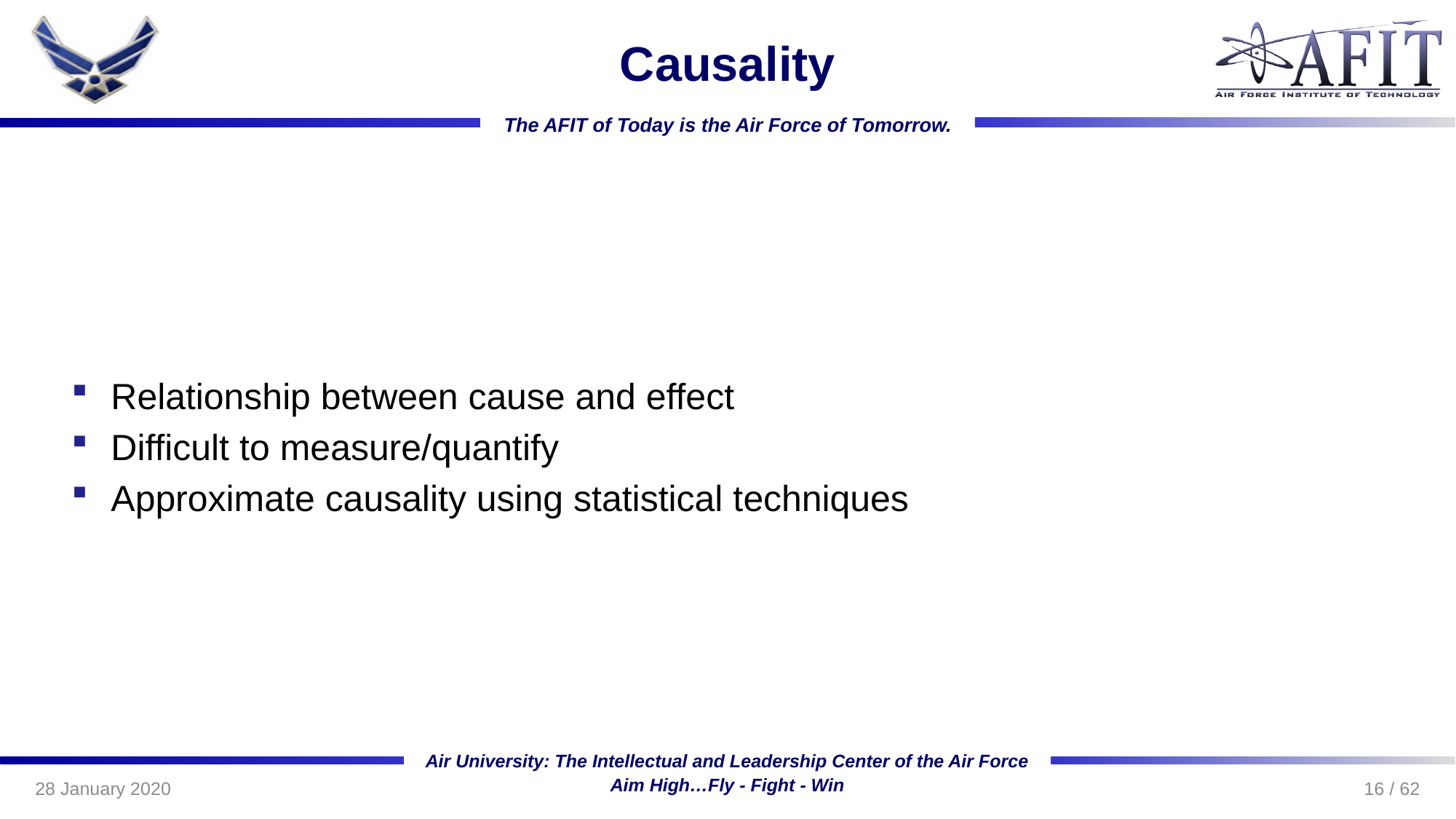

# Causality
Relationship between cause and effect
Difficult to measure/quantify
Approximate causality using statistical techniques
16 / 62